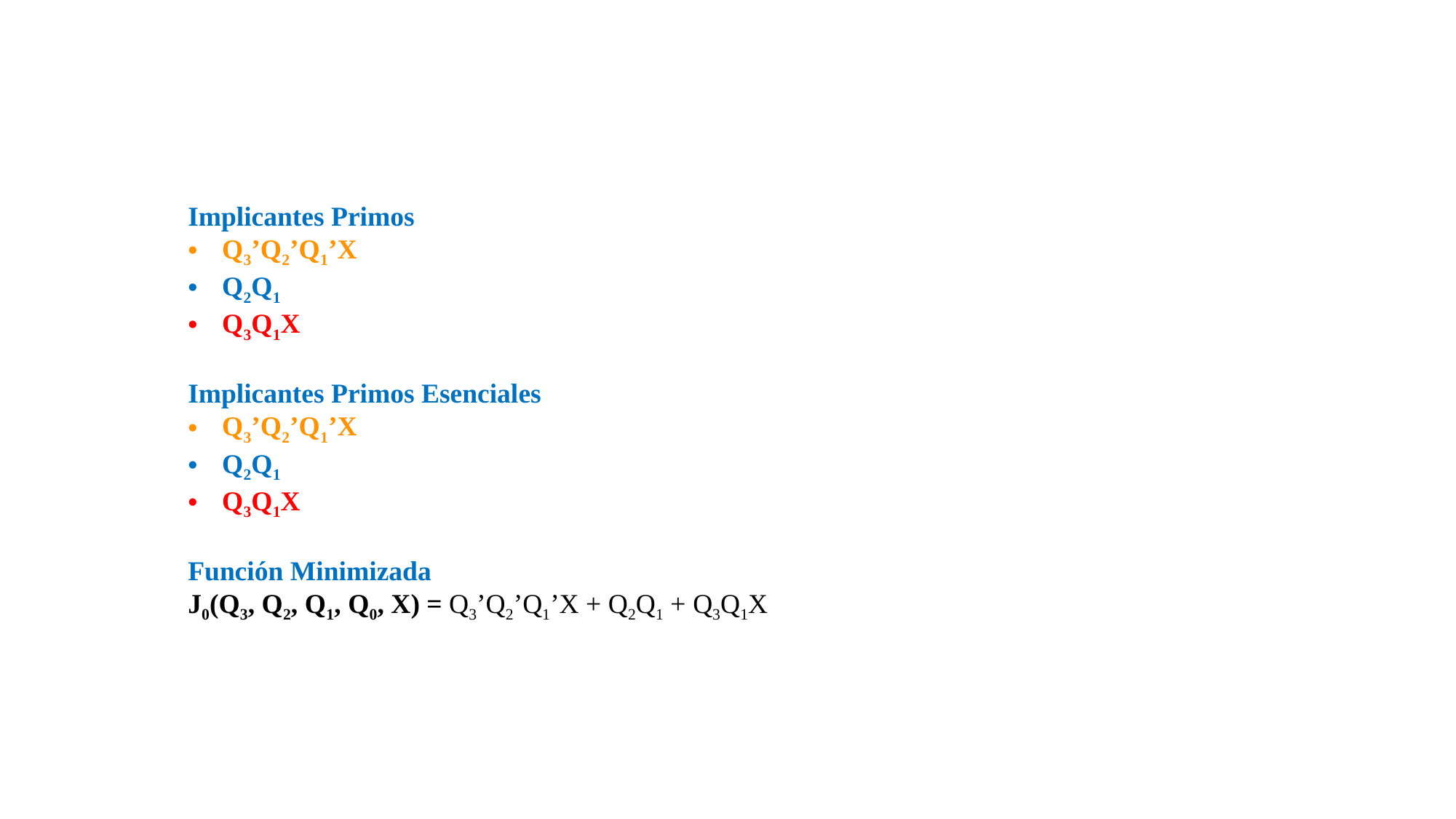

Implicantes Primos
Q3’Q2’Q1’X
Q2Q1
Q3Q1X

Implicantes Primos Esenciales
Q3’Q2’Q1’X
Q2Q1
Q3Q1X

Función Minimizada
J0(Q3, Q2, Q1, Q0, X) = Q3’Q2’Q1’X + Q2Q1 + Q3Q1X